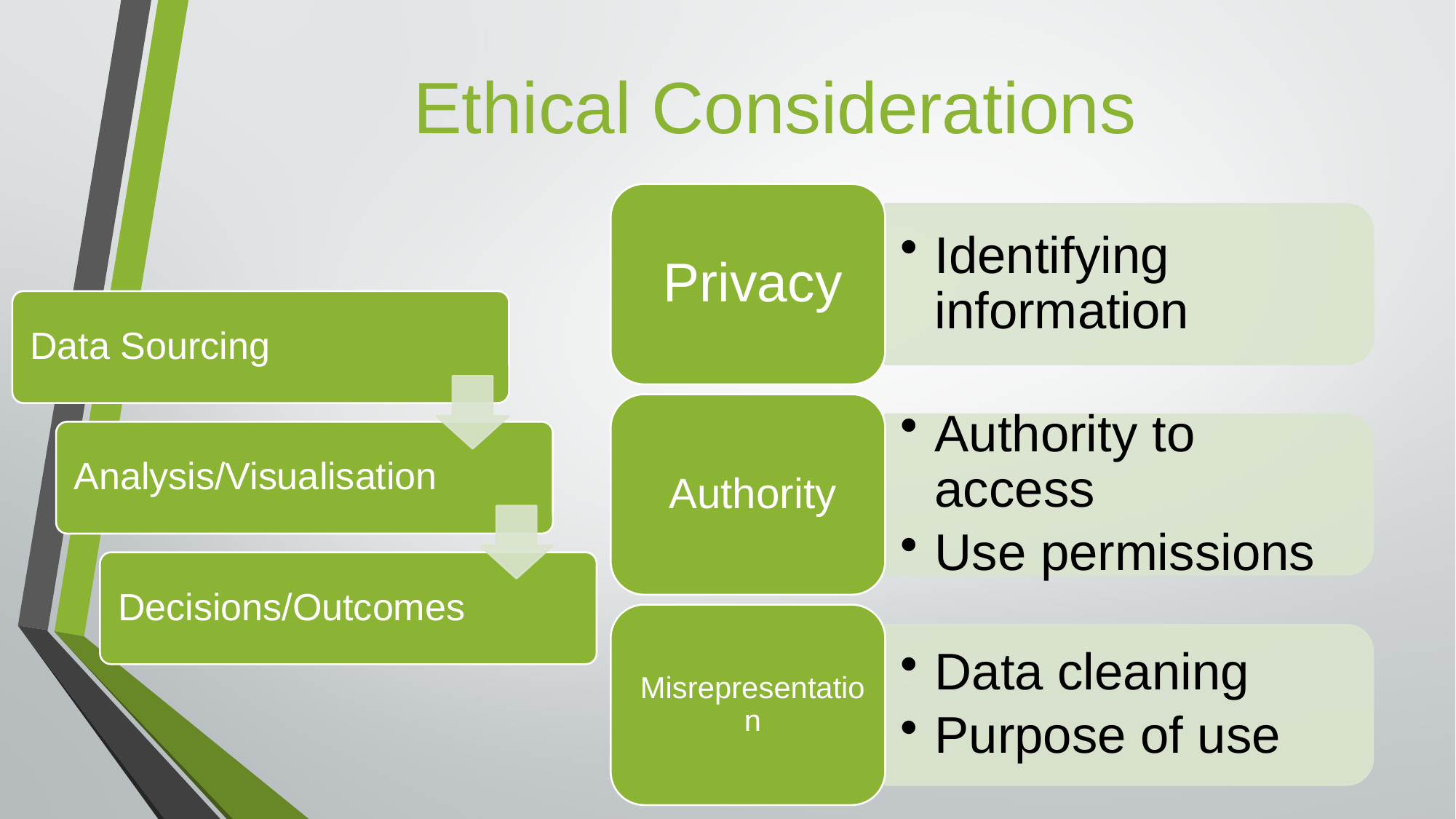

# Ethical Considerations
Identifying information
Privacy
Authority to access
Use permissions
Authority
Data cleaning
Purpose of use
Misrepresentation
Data Sourcing
Analysis/Visualisation
Decisions/Outcomes